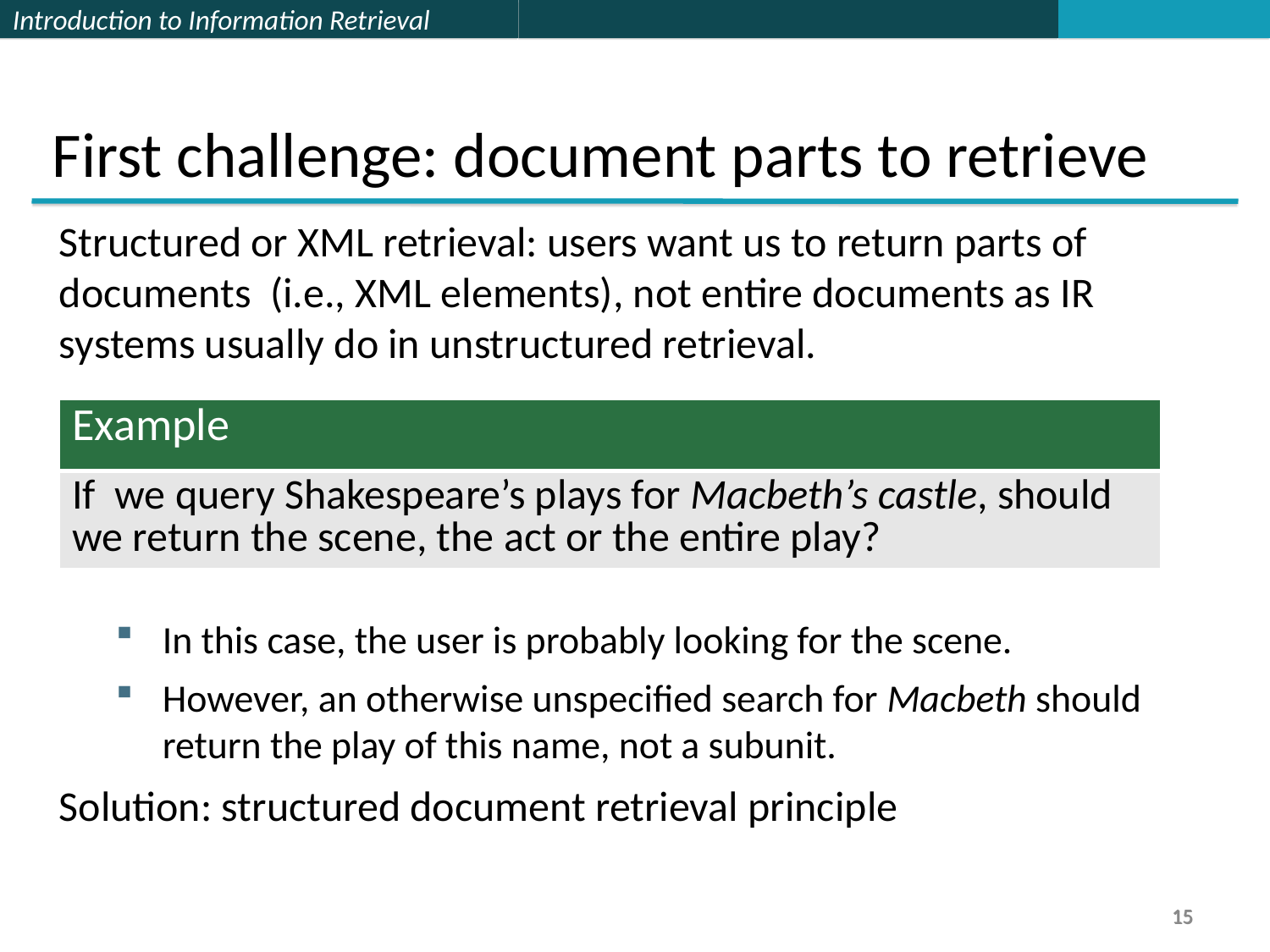

First challenge: document parts to retrieve
	Structured or XML retrieval: users want us to return parts of documents  (i.e., XML elements), not entire documents as IR systems usually do in unstructured retrieval.

In this case, the user is probably looking for the scene.
However, an otherwise unspecified search for Macbeth should return the play of this name, not a subunit.
 	Solution: structured document retrieval principle
| Example |
| --- |
| If we query Shakespeare’s plays for Macbeth’s castle, should we return the scene, the act or the entire play? |
15
15